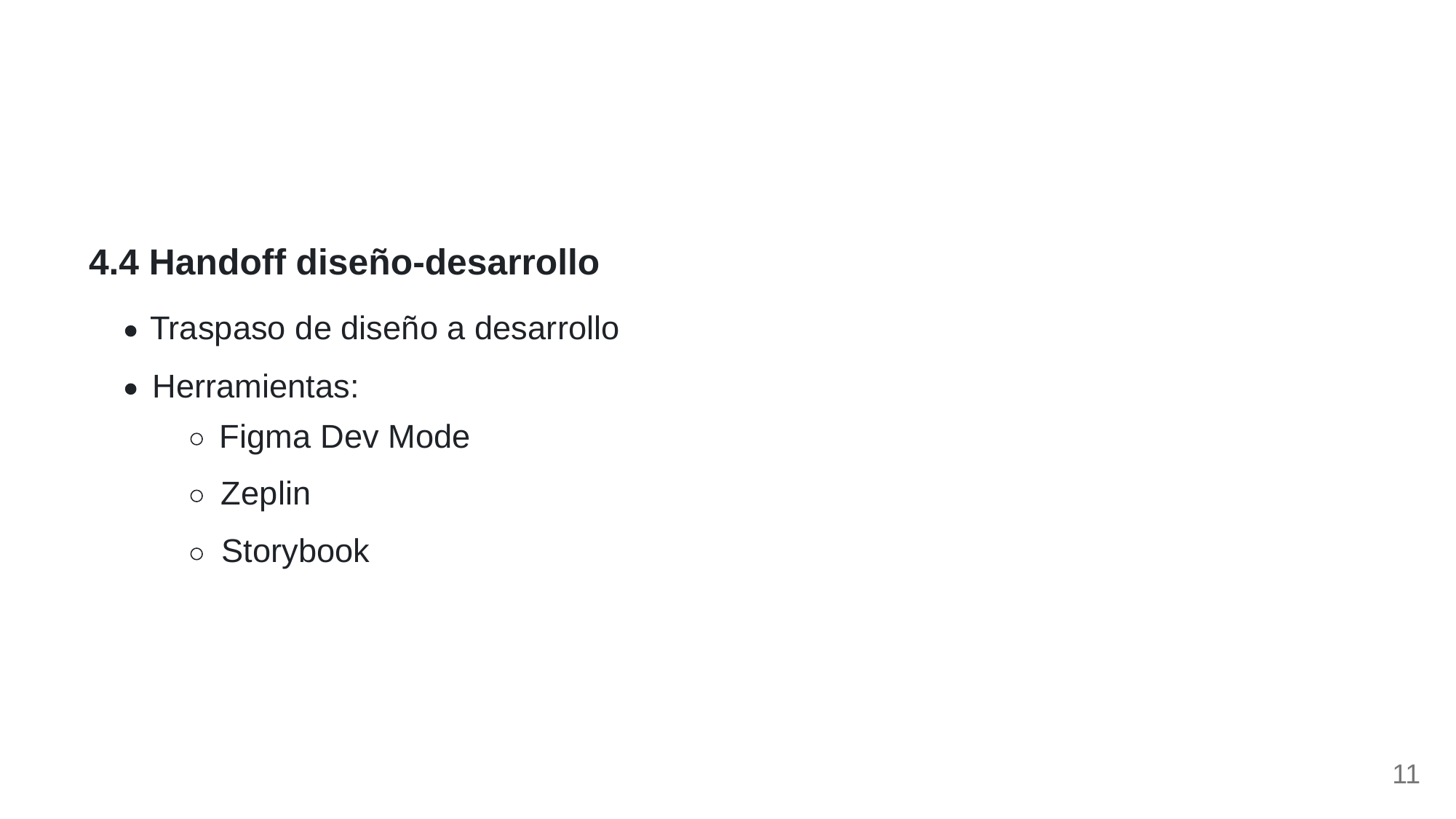

4.4 Handoff diseño-desarrollo
Traspaso de diseño a desarrollo

Herramientas:

Figma Dev Mode

Zeplin

Storybook

11